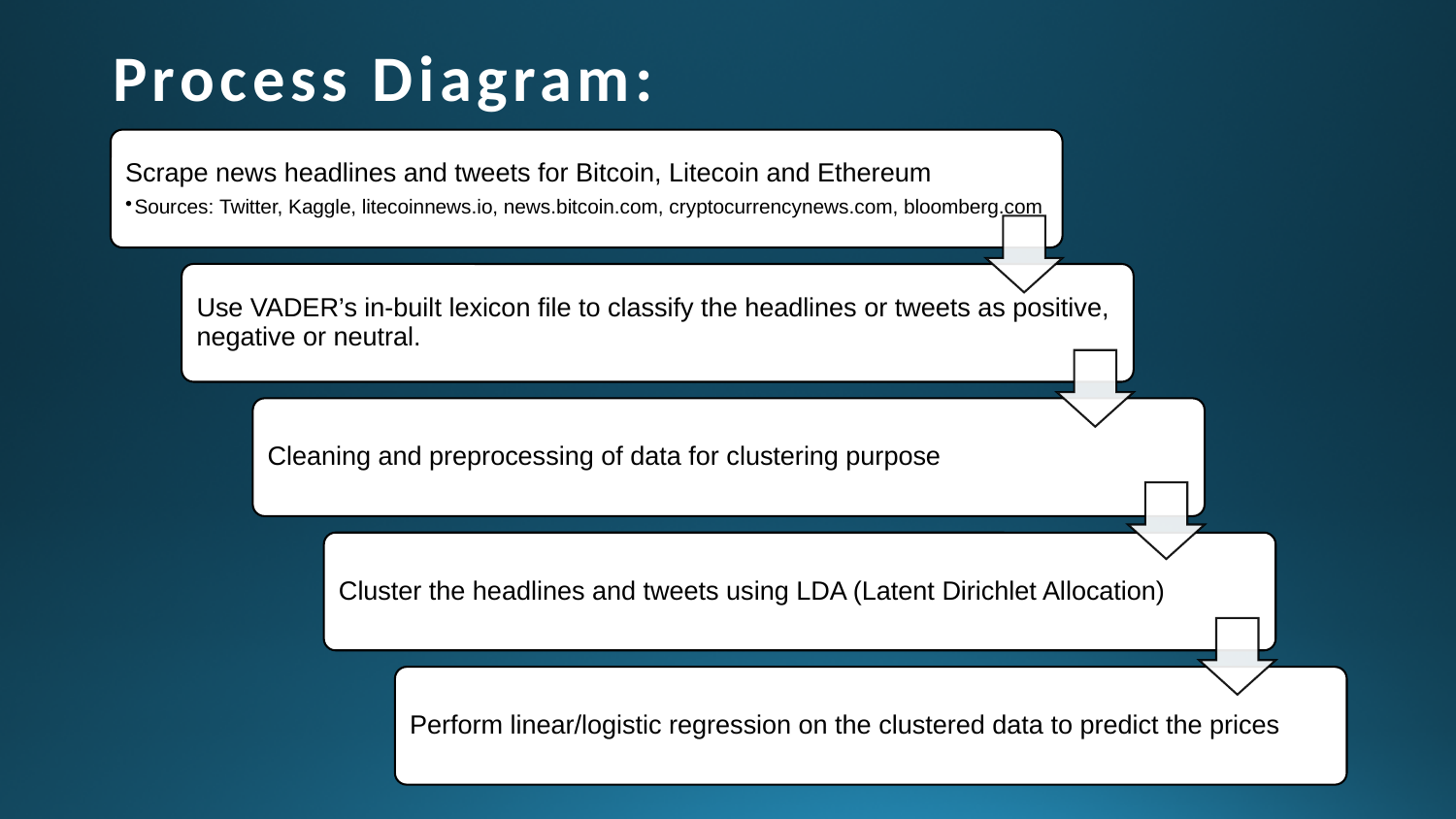

# Process Diagram:
Scrape news headlines and tweets for Bitcoin, Litecoin and Ethereum
Sources: Twitter, Kaggle, litecoinnews.io, news.bitcoin.com, cryptocurrencynews.com, bloomberg.com
Use VADER’s in-built lexicon file to classify the headlines or tweets as positive, negative or neutral.
Cleaning and preprocessing of data for clustering purpose
Cluster the headlines and tweets using LDA (Latent Dirichlet Allocation)
Perform linear/logistic regression on the clustered data to predict the prices